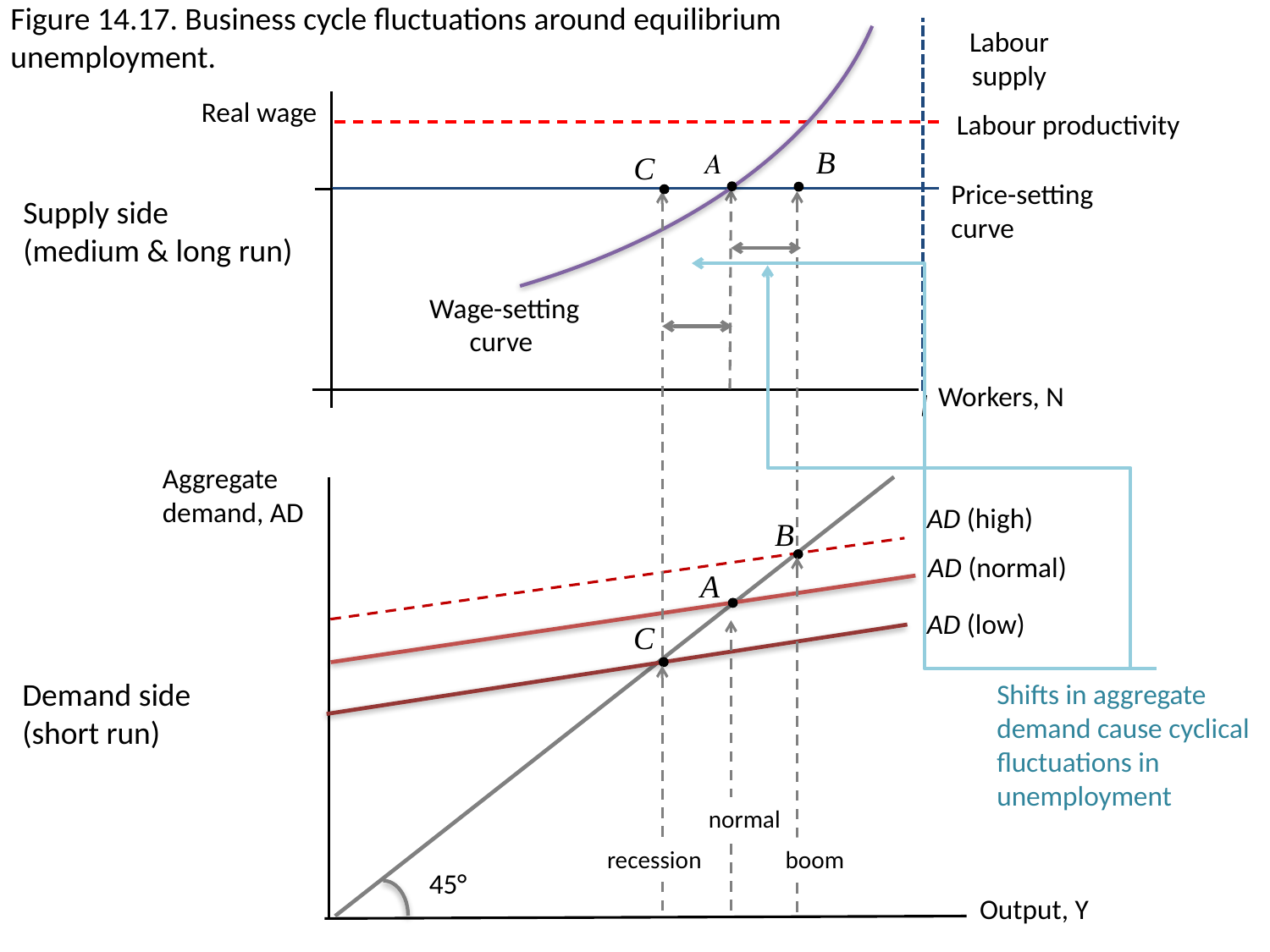

Figure 14.17. Business cycle fluctuations around equilibrium unemployment.
Labour
supply
Real wage
Labour productivity

Price-setting curve
Wage-setting
curve
Workers, N
B
A

C

Supply side
(medium & long run)
Aggregate demand, AD
Output, Y
AD (high)
B
AD (normal)

A

AD (low)
C

Demand side
(short run)
Shifts in aggregate demand cause cyclical fluctuations in unemployment
normal
recession
boom
45°